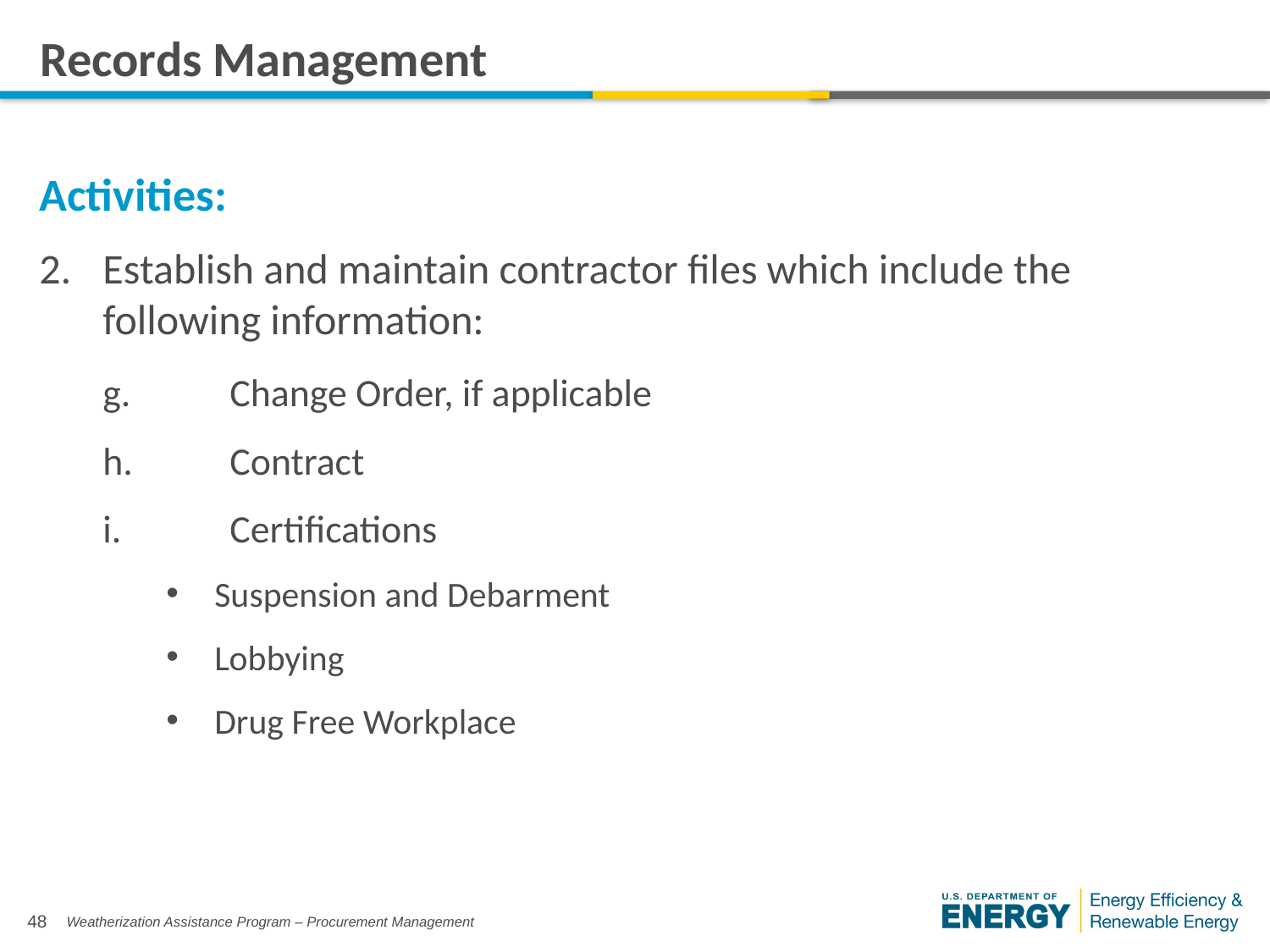

# Records Management
Activities:
Establish and maintain contractor files which include the following information:
	g.	Change Order, if applicable
	h.	Contract
	i.	Certifications
Suspension and Debarment
Lobbying
Drug Free Workplace